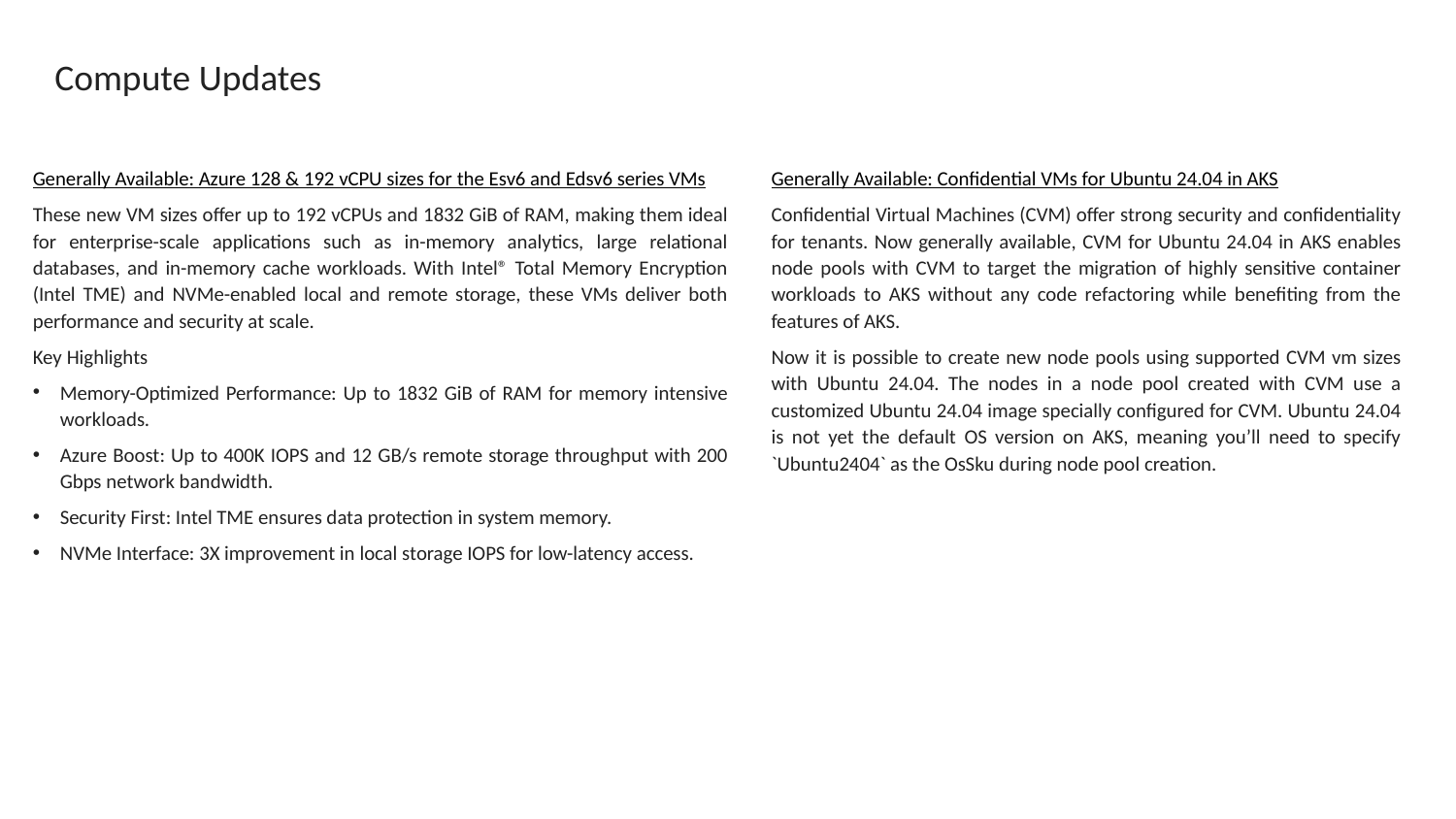

# Compute Updates
Generally Available: Confidential VMs for Ubuntu 24.04 in AKS
Confidential Virtual Machines (CVM) offer strong security and confidentiality for tenants. Now generally available, CVM for Ubuntu 24.04 in AKS enables node pools with CVM to target the migration of highly sensitive container workloads to AKS without any code refactoring while benefiting from the features of AKS.
Now it is possible to create new node pools using supported CVM vm sizes with Ubuntu 24.04. The nodes in a node pool created with CVM use a customized Ubuntu 24.04 image specially configured for CVM. Ubuntu 24.04 is not yet the default OS version on AKS, meaning you’ll need to specify `Ubuntu2404` as the OsSku during node pool creation.
Generally Available: Azure 128 & 192 vCPU sizes for the Esv6 and Edsv6 series VMs
These new VM sizes offer up to 192 vCPUs and 1832 GiB of RAM, making them ideal for enterprise-scale applications such as in-memory analytics, large relational databases, and in-memory cache workloads. With Intel® Total Memory Encryption (Intel TME) and NVMe-enabled local and remote storage, these VMs deliver both performance and security at scale.
Key Highlights
Memory-Optimized Performance: Up to 1832 GiB of RAM for memory intensive workloads.
Azure Boost: Up to 400K IOPS and 12 GB/s remote storage throughput with 200 Gbps network bandwidth.
Security First: Intel TME ensures data protection in system memory.
NVMe Interface: 3X improvement in local storage IOPS for low-latency access.